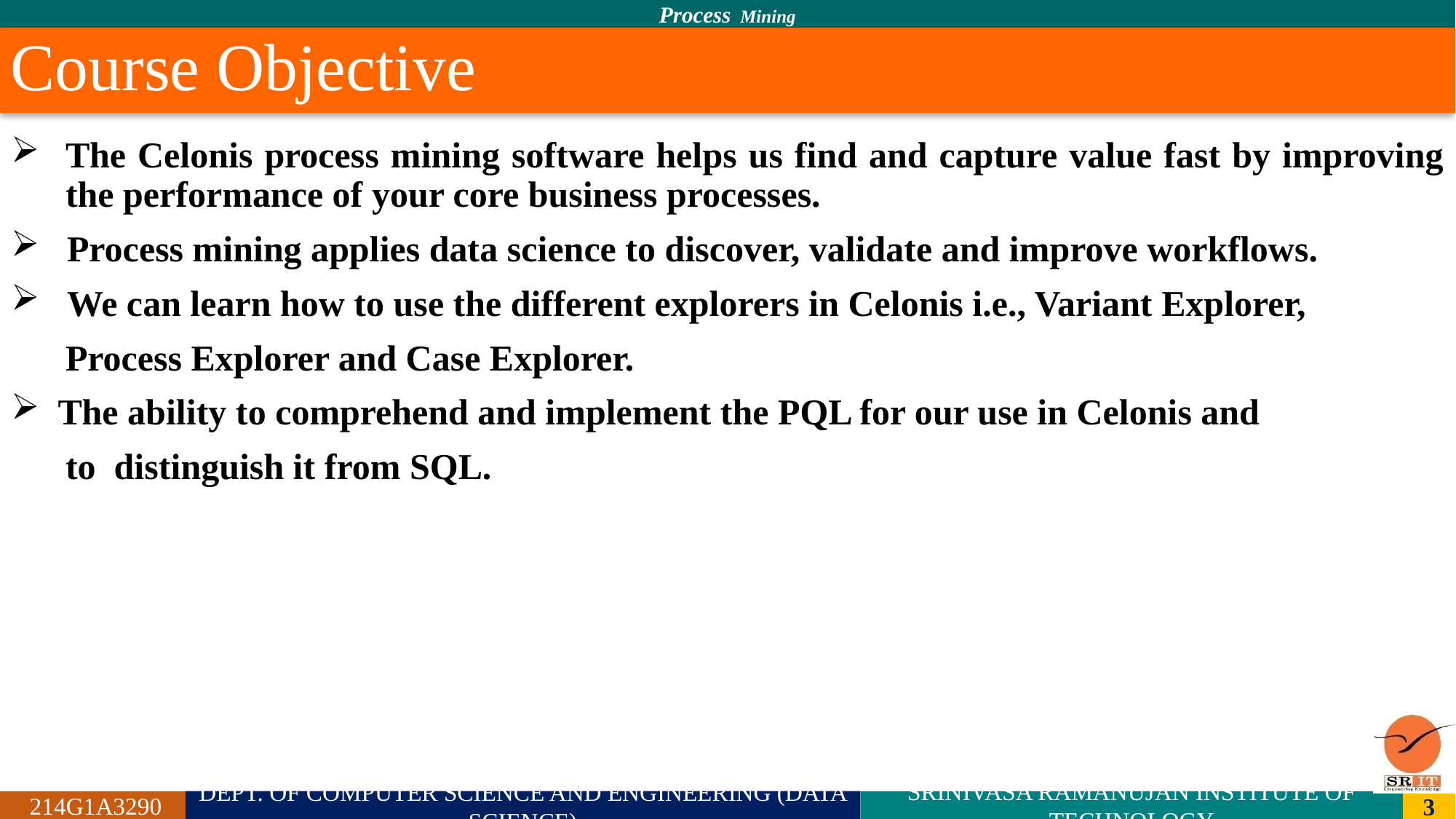

# Course Objective
The Celonis process mining software helps us find and capture value fast by improving the performance of your core business processes.
   Process mining applies data science to discover, validate and improve workflows.
   We can learn how to use the different explorers in Celonis i.e., Variant Explorer,
      Process Explorer and Case Explorer.
  The ability to comprehend and implement the PQL for our use in Celonis and
      to  distinguish it from SQL.